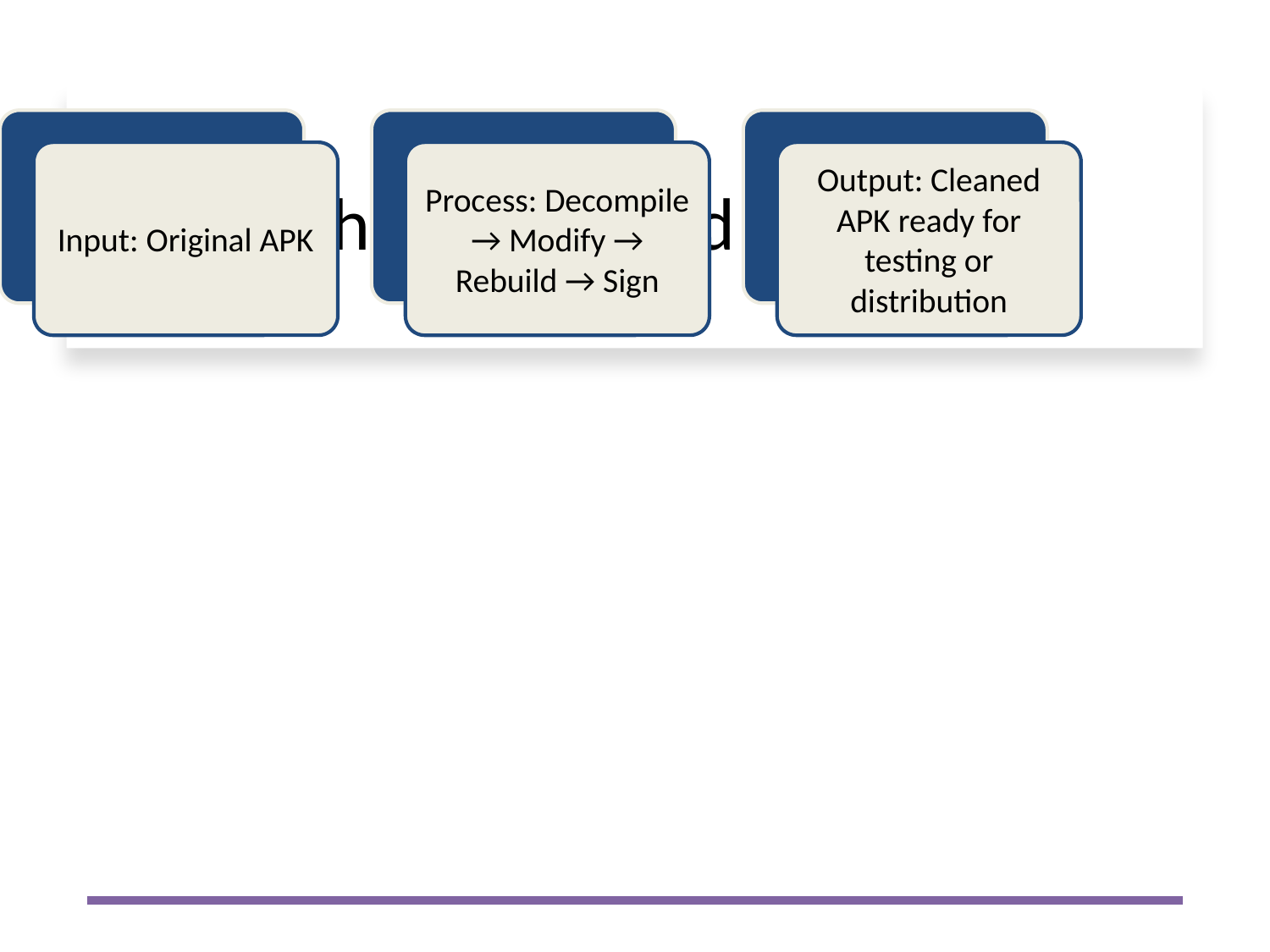

# Architecture and Workflow

Input: Original APK
Process: Decompile → Modify → Rebuild → Sign
Output: Cleaned APK ready for testing or distribution